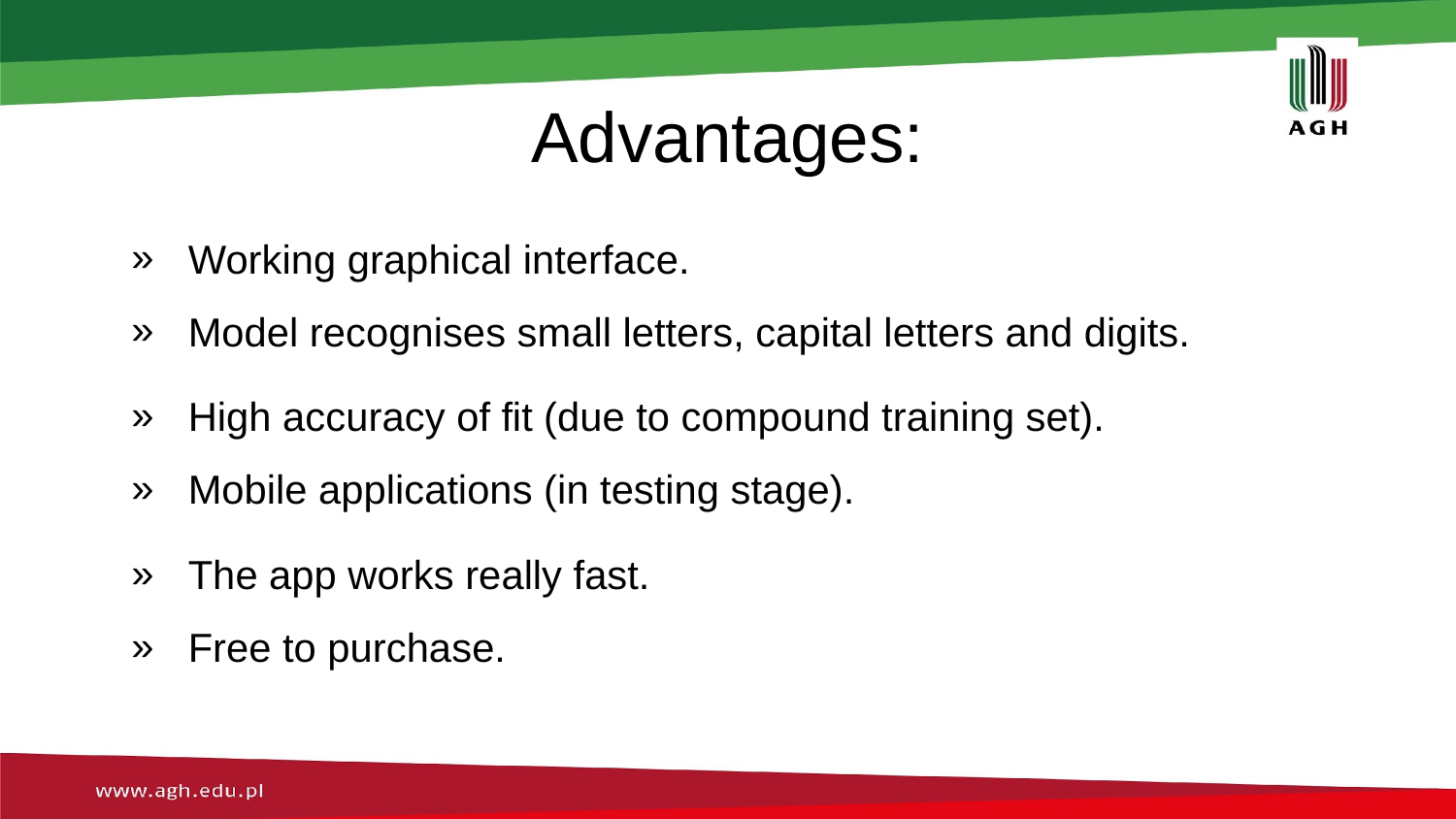

# Advantages:
Working graphical interface.
Model recognises small letters, capital letters and digits.
High accuracy of fit (due to compound training set).
Mobile applications (in testing stage).
The app works really fast.
Free to purchase.